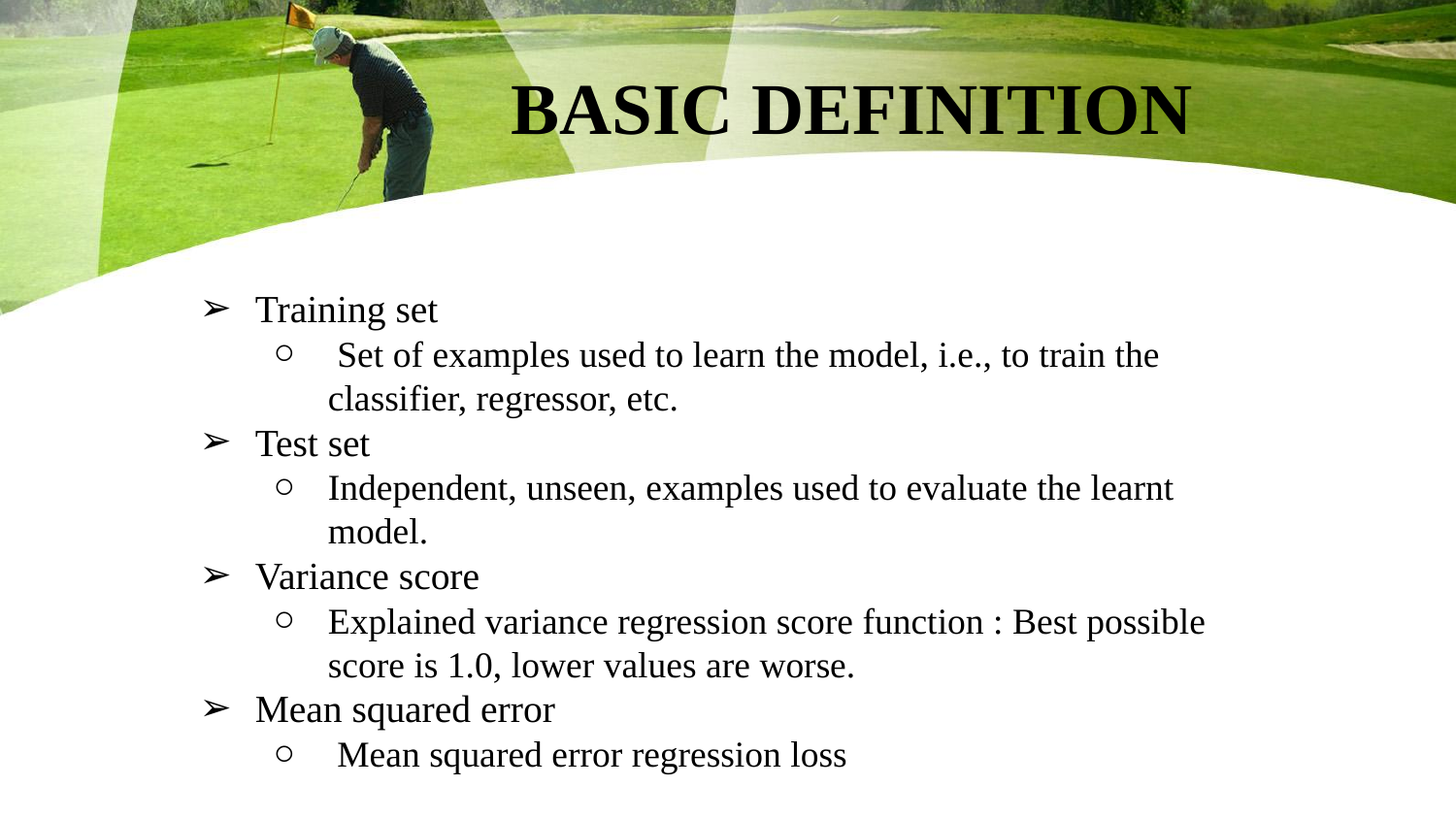

BASIC DEFINITION
Training set
 Set of examples used to learn the model, i.e., to train the classifier, regressor, etc.
Test set
Independent, unseen, examples used to evaluate the learnt model.
Variance score
Explained variance regression score function : Best possible score is 1.0, lower values are worse.
Mean squared error
 Mean squared error regression loss